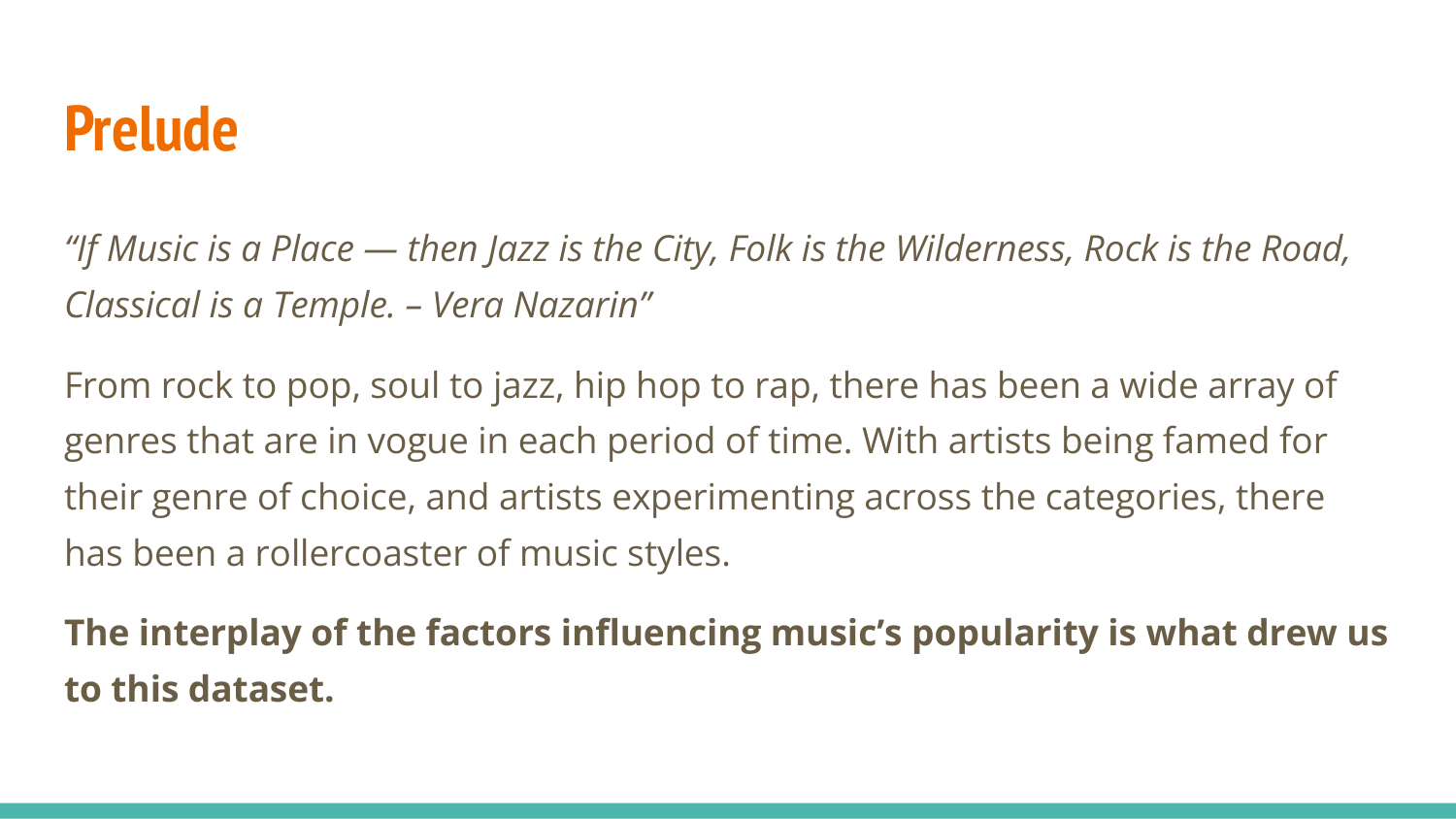

# Prelude
“If Music is a Place — then Jazz is the City, Folk is the Wilderness, Rock is the Road, Classical is a Temple. – Vera Nazarin”
From rock to pop, soul to jazz, hip hop to rap, there has been a wide array of genres that are in vogue in each period of time. With artists being famed for their genre of choice, and artists experimenting across the categories, there has been a rollercoaster of music styles.
The interplay of the factors influencing music’s popularity is what drew us to this dataset.